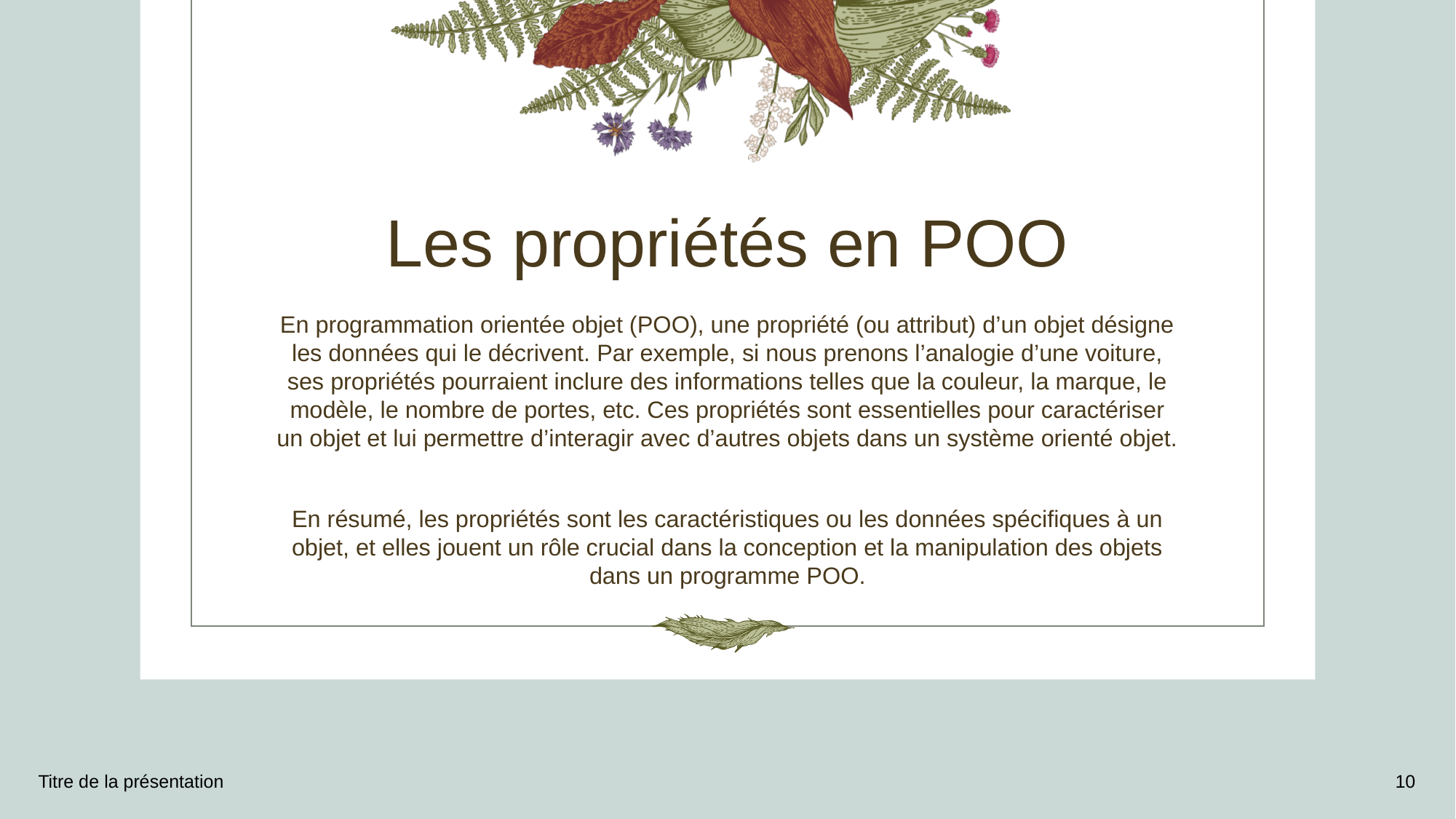

# Les propriétés en POO
En programmation orientée objet (POO), une propriété (ou attribut) d’un objet désigne les données qui le décrivent. Par exemple, si nous prenons l’analogie d’une voiture, ses propriétés pourraient inclure des informations telles que la couleur, la marque, le modèle, le nombre de portes, etc. Ces propriétés sont essentielles pour caractériser un objet et lui permettre d’interagir avec d’autres objets dans un système orienté objet.

En résumé, les propriétés sont les caractéristiques ou les données spécifiques à un objet, et elles jouent un rôle crucial dans la conception et la manipulation des objets dans un programme POO.
Titre de la présentation
10